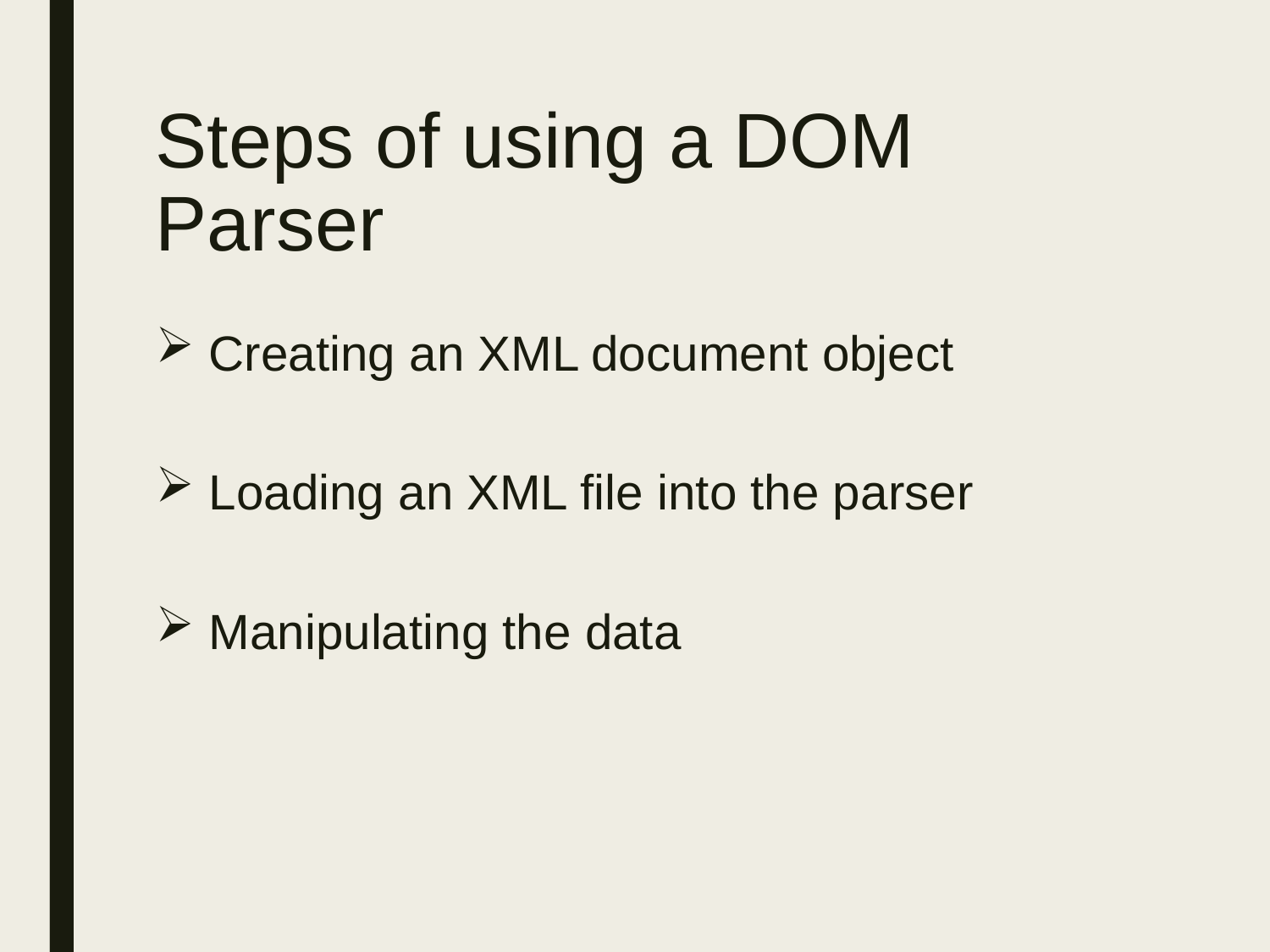

# Steps of using a DOM Parser
Creating an XML document object
Loading an XML file into the parser
Manipulating the data